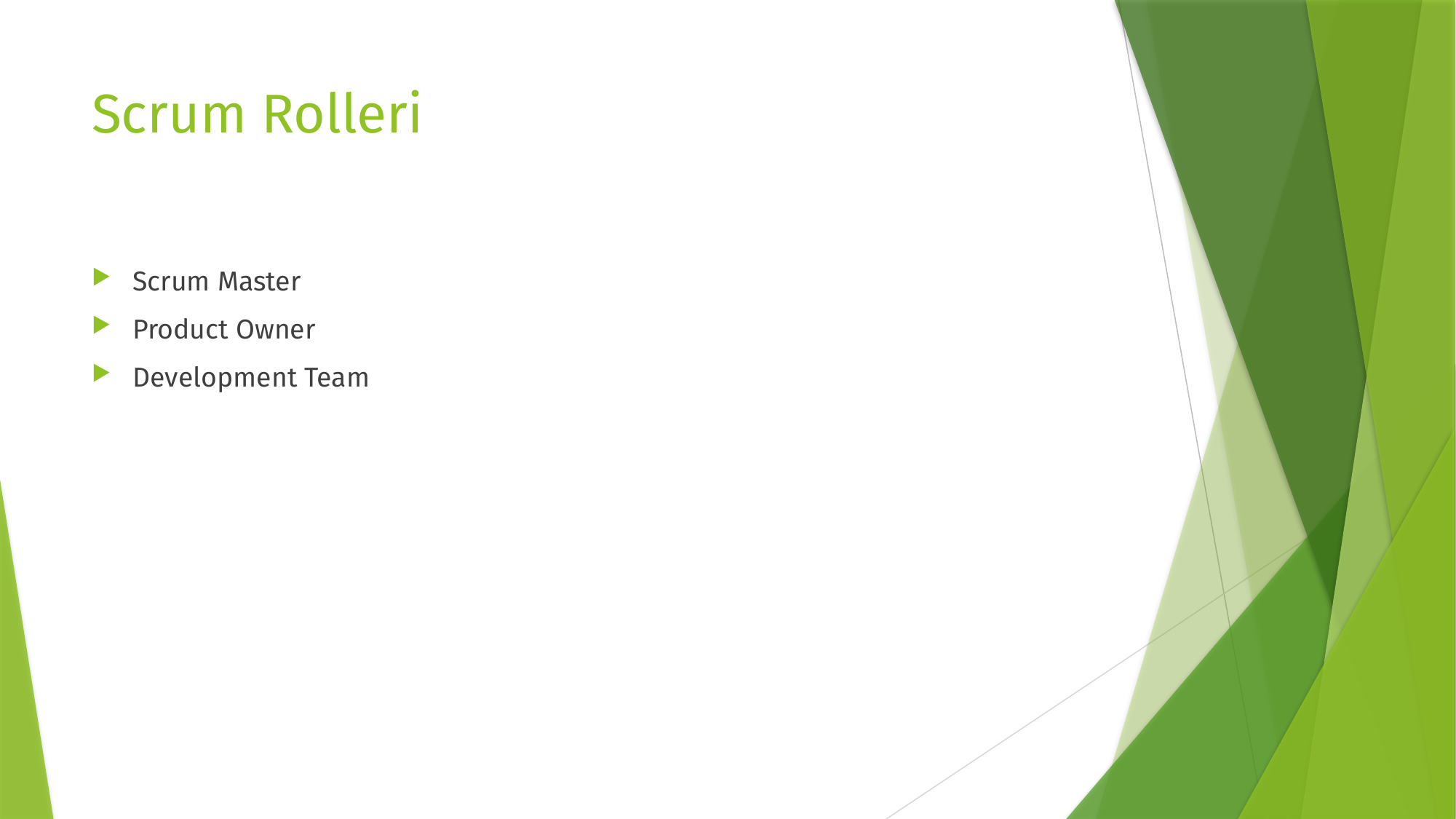

# Scrum Rolleri
Scrum Master
Product Owner
Development Team